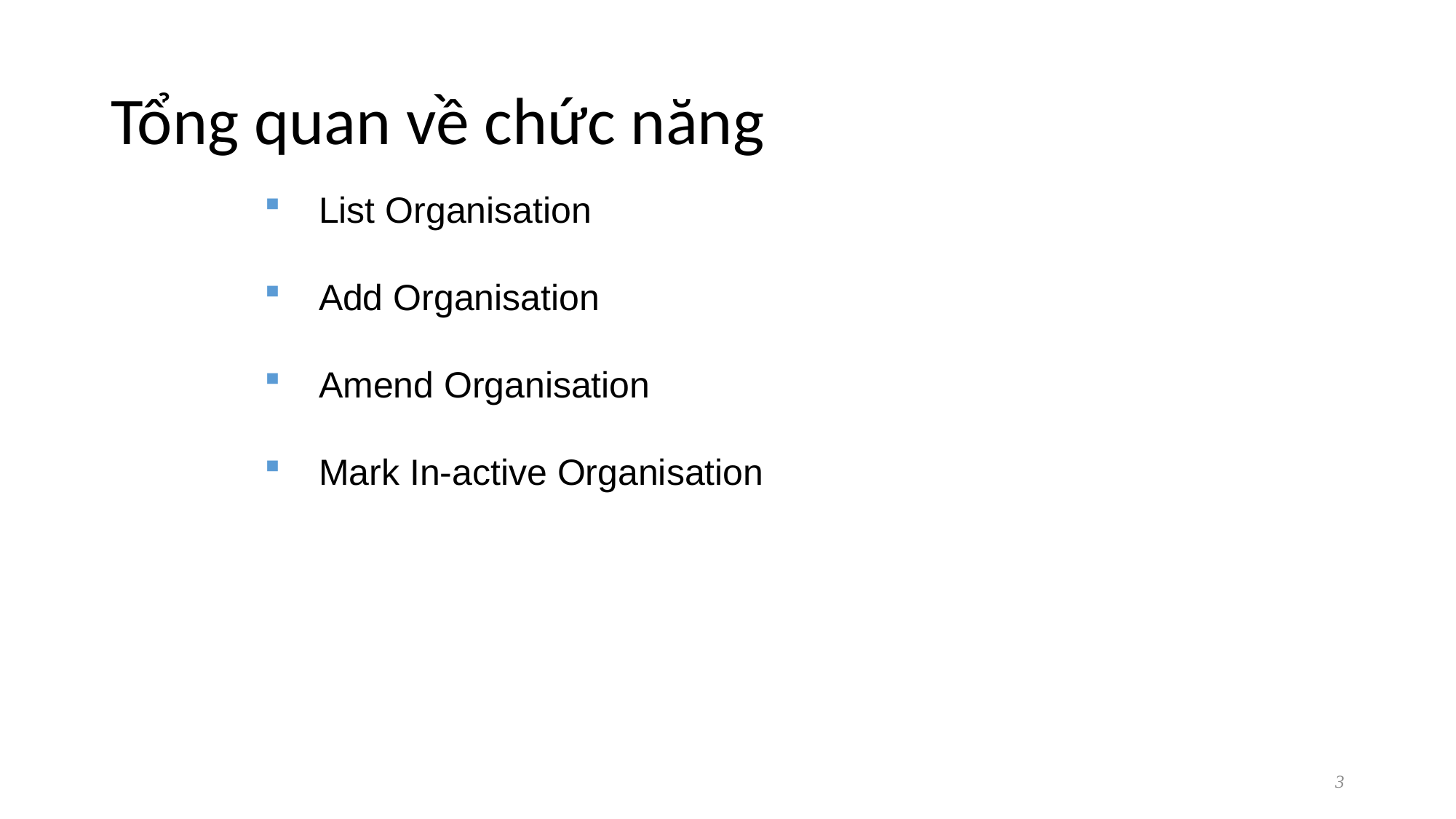

Tổng quan về chức năng
List Organisation

Add Organisation

Amend Organisation

Mark In-active Organisation
3